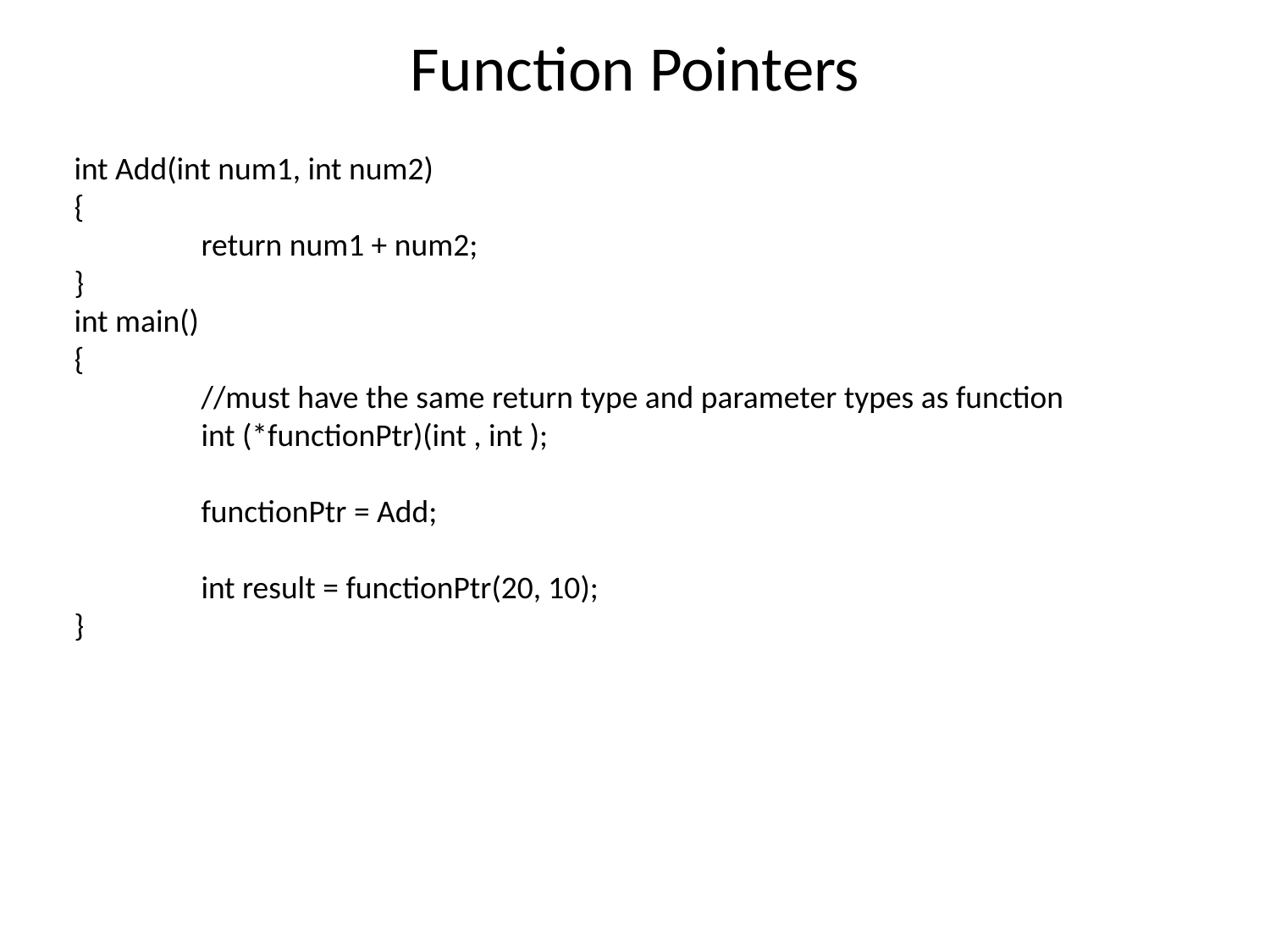

# Function Pointers
int Add(int num1, int num2)
{
	return num1 + num2;
}
int main()
{
	//must have the same return type and parameter types as function
	int (*functionPtr)(int , int );

	functionPtr = Add;

	int result = functionPtr(20, 10);
}